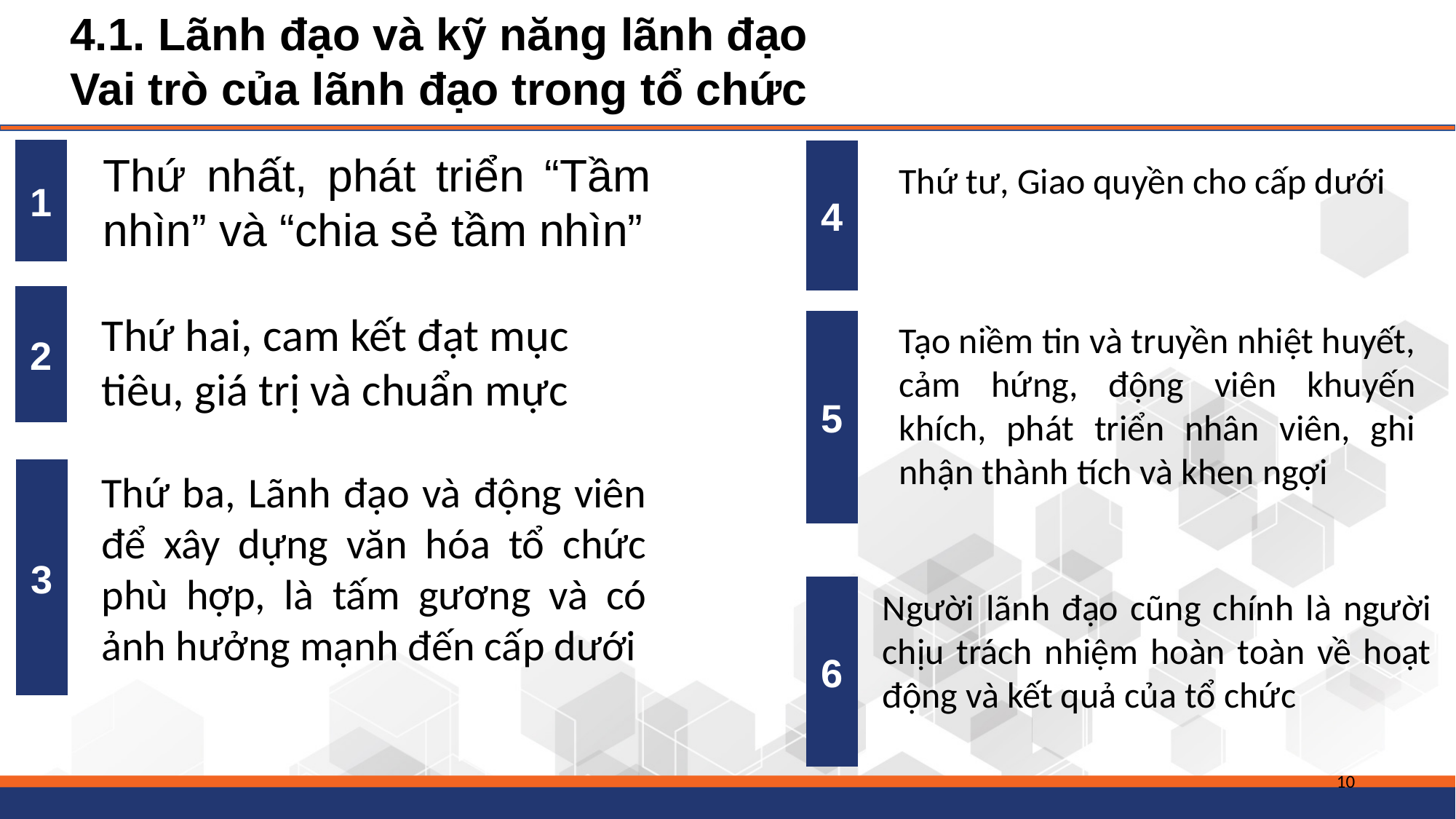

4.1. Lãnh đạo và kỹ năng lãnh đạo
Vai trò của lãnh đạo trong tổ chức

1
Thứ nhất, phát triển “Tầm nhìn” và “chia sẻ tầm nhìn”
4
Thứ tư, Giao quyền cho cấp dưới
2
Thứ hai, cam kết đạt mục tiêu, giá trị và chuẩn mực
5
Tạo niềm tin và truyền nhiệt huyết, cảm hứng, động viên khuyến khích, phát triển nhân viên, ghi nhận thành tích và khen ngợi
3
Thứ ba, Lãnh đạo và động viên để xây dựng văn hóa tổ chức phù hợp, là tấm gương và có ảnh hưởng mạnh đến cấp dưới
6
Người lãnh đạo cũng chính là người chịu trách nhiệm hoàn toàn về hoạt động và kết quả của tổ chức
10